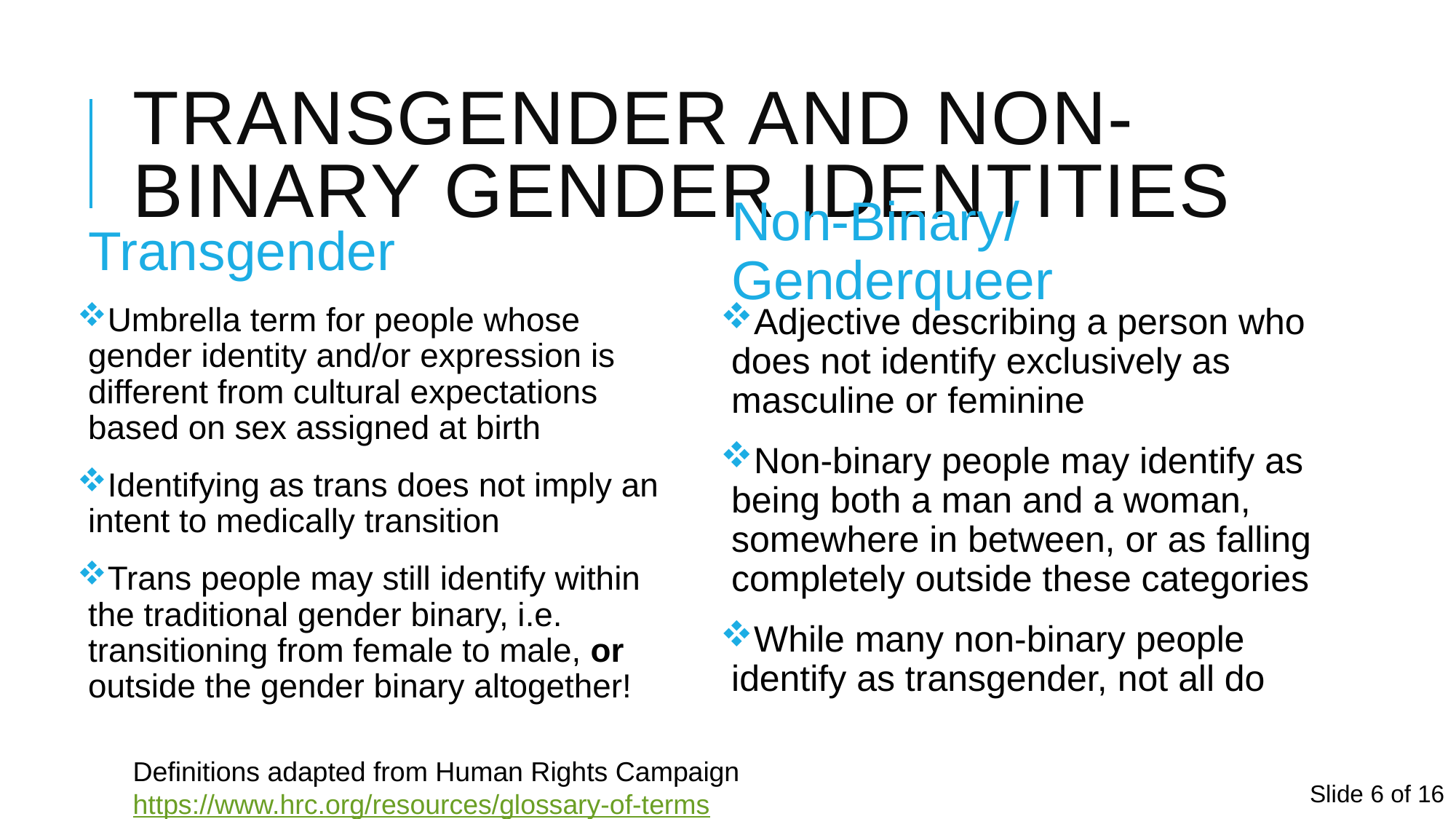

# Transgender and non-binary gender identities
Transgender
Non-Binary/Genderqueer
Umbrella term for people whose gender identity and/or expression is different from cultural expectations based on sex assigned at birth
Identifying as trans does not imply an intent to medically transition
Trans people may still identify within the traditional gender binary, i.e. transitioning from female to male, or outside the gender binary altogether!
Adjective describing a person who does not identify exclusively as masculine or feminine
Non-binary people may identify as being both a man and a woman, somewhere in between, or as falling completely outside these categories
While many non-binary people identify as transgender, not all do
Definitions adapted from Human Rights Campaign https://www.hrc.org/resources/glossary-of-terms